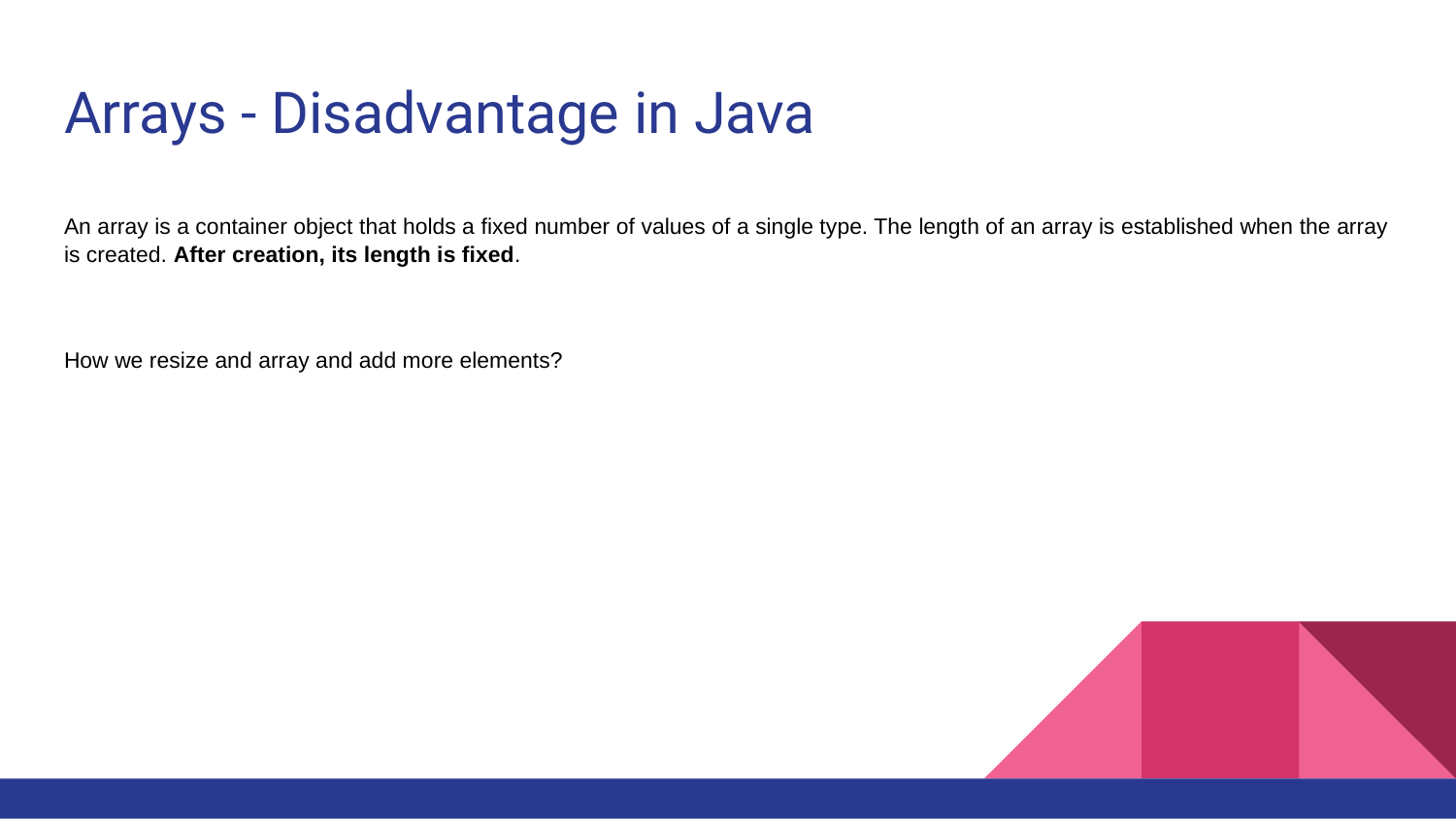

# Arrays - Disadvantage in Java
An array is a container object that holds a fixed number of values of a single type. The length of an array is established when the array is created. After creation, its length is fixed.

How we resize and array and add more elements?